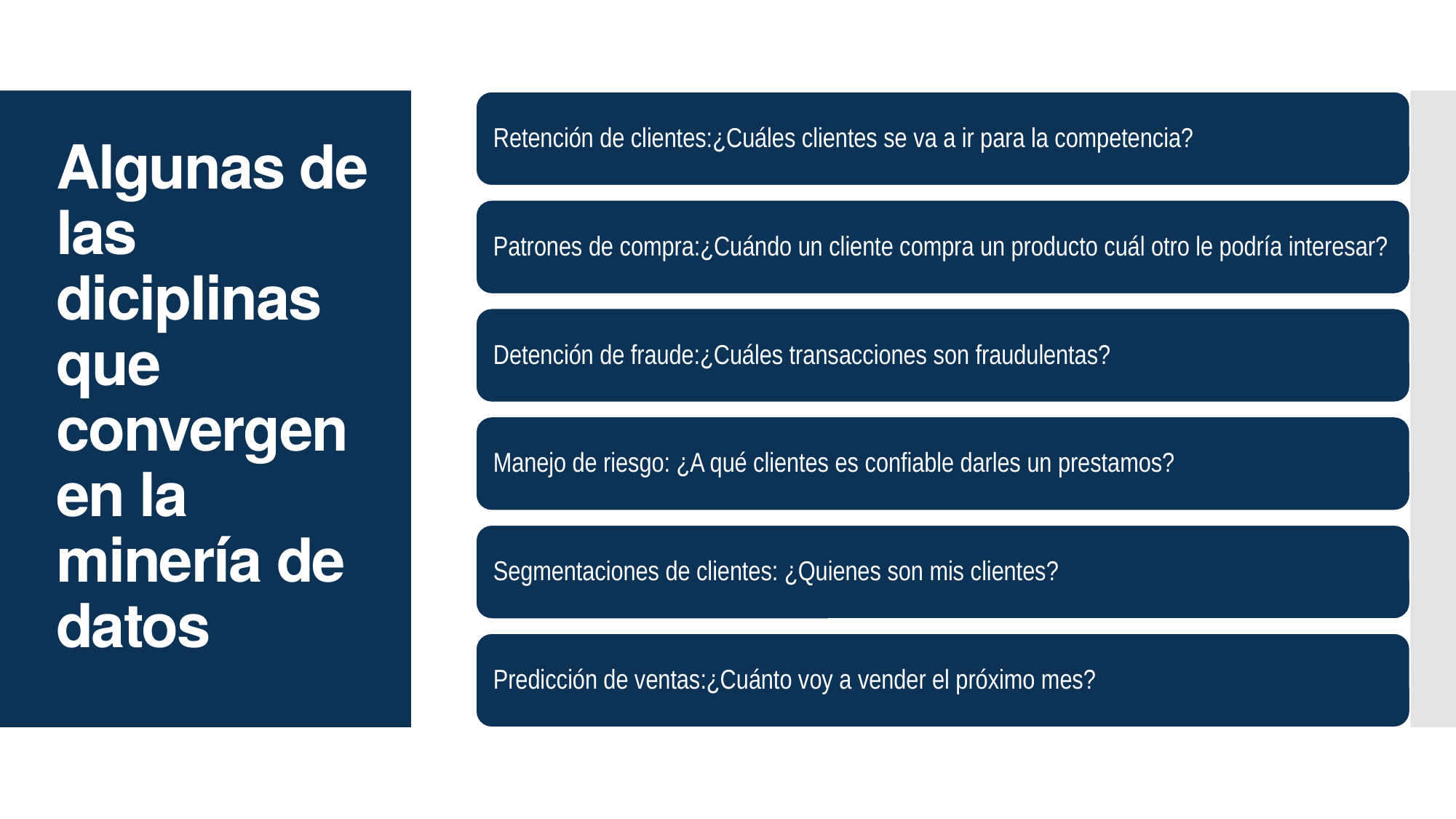

Retención de clientes:¿Cuáles clientes se va a ir para la competencia?
Patrones de compra:¿Cuándo un cliente compra un producto cuál otro le podría interesar?
Detención de fraude:¿Cuáles transacciones son fraudulentas?
Manejo de riesgo: ¿A qué clientes es confiable darles un prestamos?
Segmentaciones de clientes: ¿Quienes son mis clientes?
Predicción de ventas:¿Cuánto voy a vender el próximo mes?
# Algunas de las diciplinas que convergen en la minería de datos